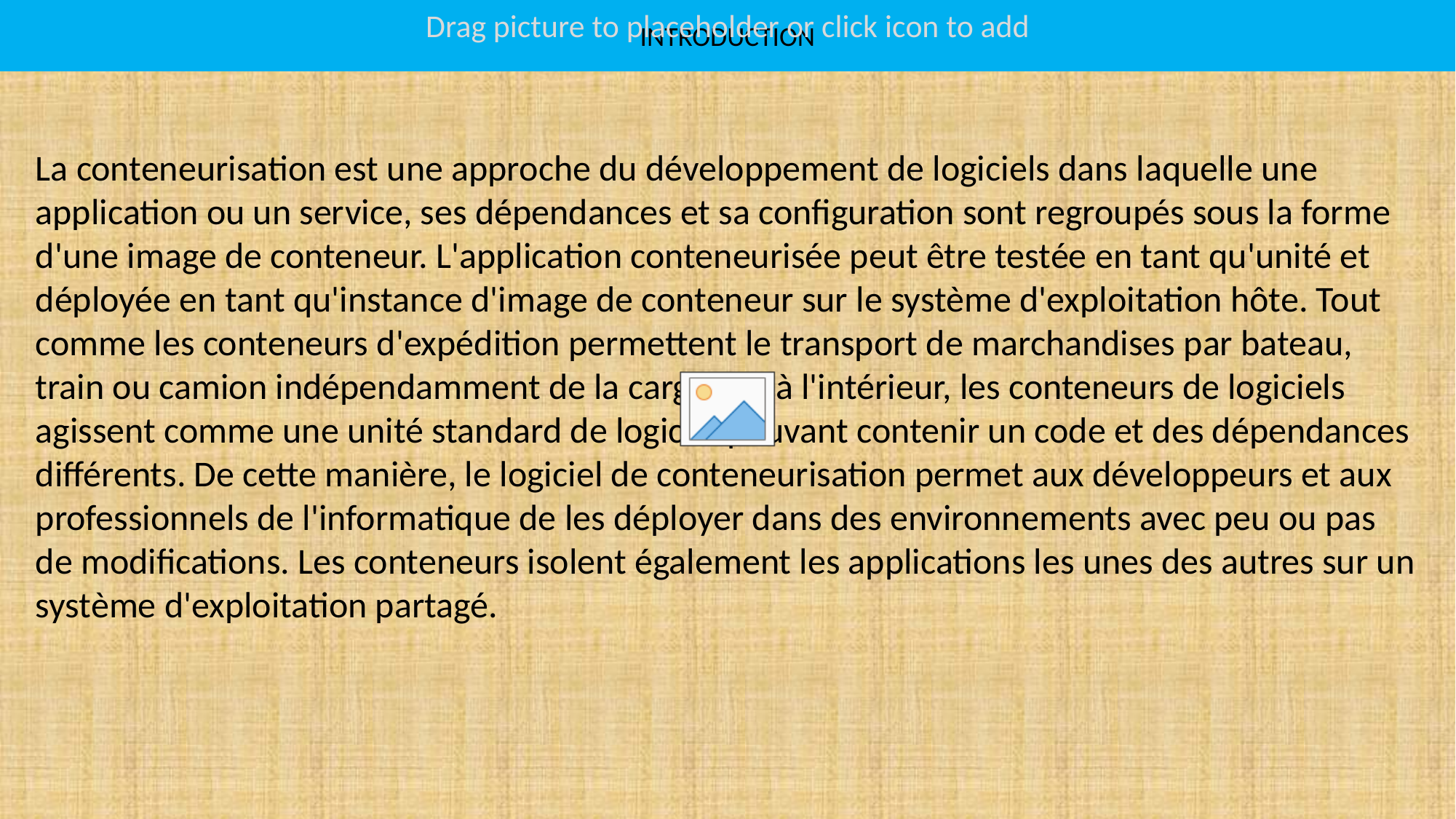

INTRODUCTION

La conteneurisation est une approche du développement de logiciels dans laquelle une application ou un service, ses dépendances et sa configuration sont regroupés sous la forme d'une image de conteneur. L'application conteneurisée peut être testée en tant qu'unité et déployée en tant qu'instance d'image de conteneur sur le système d'exploitation hôte. Tout comme les conteneurs d'expédition permettent le transport de marchandises par bateau, train ou camion indépendamment de la cargaison à l'intérieur, les conteneurs de logiciels agissent comme une unité standard de logiciel pouvant contenir un code et des dépendances différents. De cette manière, le logiciel de conteneurisation permet aux développeurs et aux professionnels de l'informatique de les déployer dans des environnements avec peu ou pas de modifications. Les conteneurs isolent également les applications les unes des autres sur un système d'exploitation partagé.